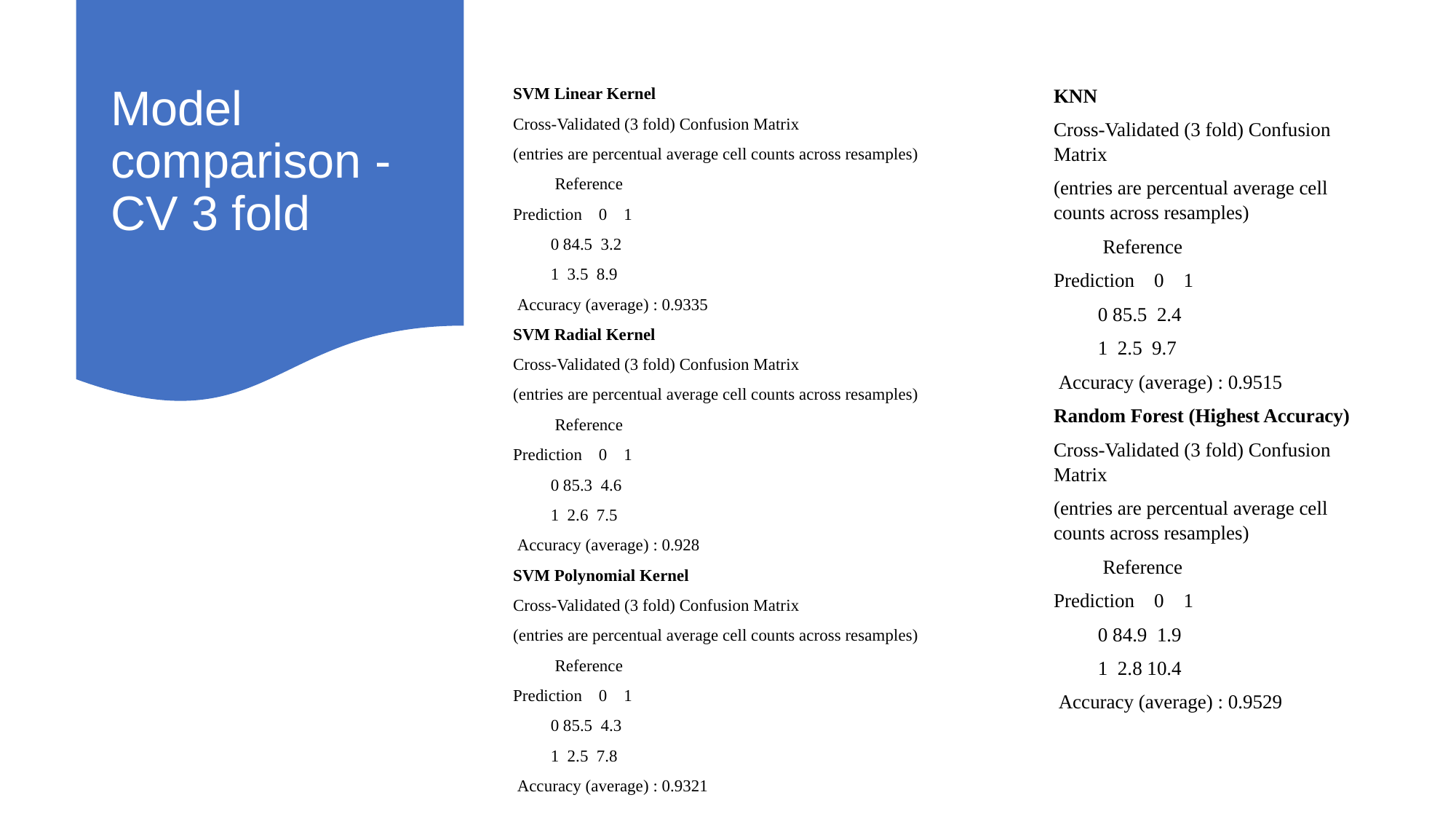

# Model comparison - CV 3 fold
SVM Linear Kernel
Cross-Validated (3 fold) Confusion Matrix
(entries are percentual average cell counts across resamples)
          Reference
Prediction    0    1
         0 84.5  3.2
         1  3.5  8.9
 Accuracy (average) : 0.9335
SVM Radial Kernel
Cross-Validated (3 fold) Confusion Matrix
(entries are percentual average cell counts across resamples)
          Reference
Prediction    0    1
         0 85.3  4.6
         1  2.6  7.5
 Accuracy (average) : 0.928
SVM Polynomial Kernel
Cross-Validated (3 fold) Confusion Matrix
(entries are percentual average cell counts across resamples)
          Reference
Prediction    0    1
         0 85.5  4.3
         1  2.5  7.8
 Accuracy (average) : 0.9321
KNN
Cross-Validated (3 fold) Confusion Matrix
(entries are percentual average cell counts across resamples)
          Reference
Prediction    0    1
         0 85.5  2.4
         1  2.5  9.7
 Accuracy (average) : 0.9515
Random Forest (Highest Accuracy)
Cross-Validated (3 fold) Confusion Matrix
(entries are percentual average cell counts across resamples)
          Reference
Prediction    0    1
         0 84.9  1.9
         1  2.8 10.4
 Accuracy (average) : 0.9529